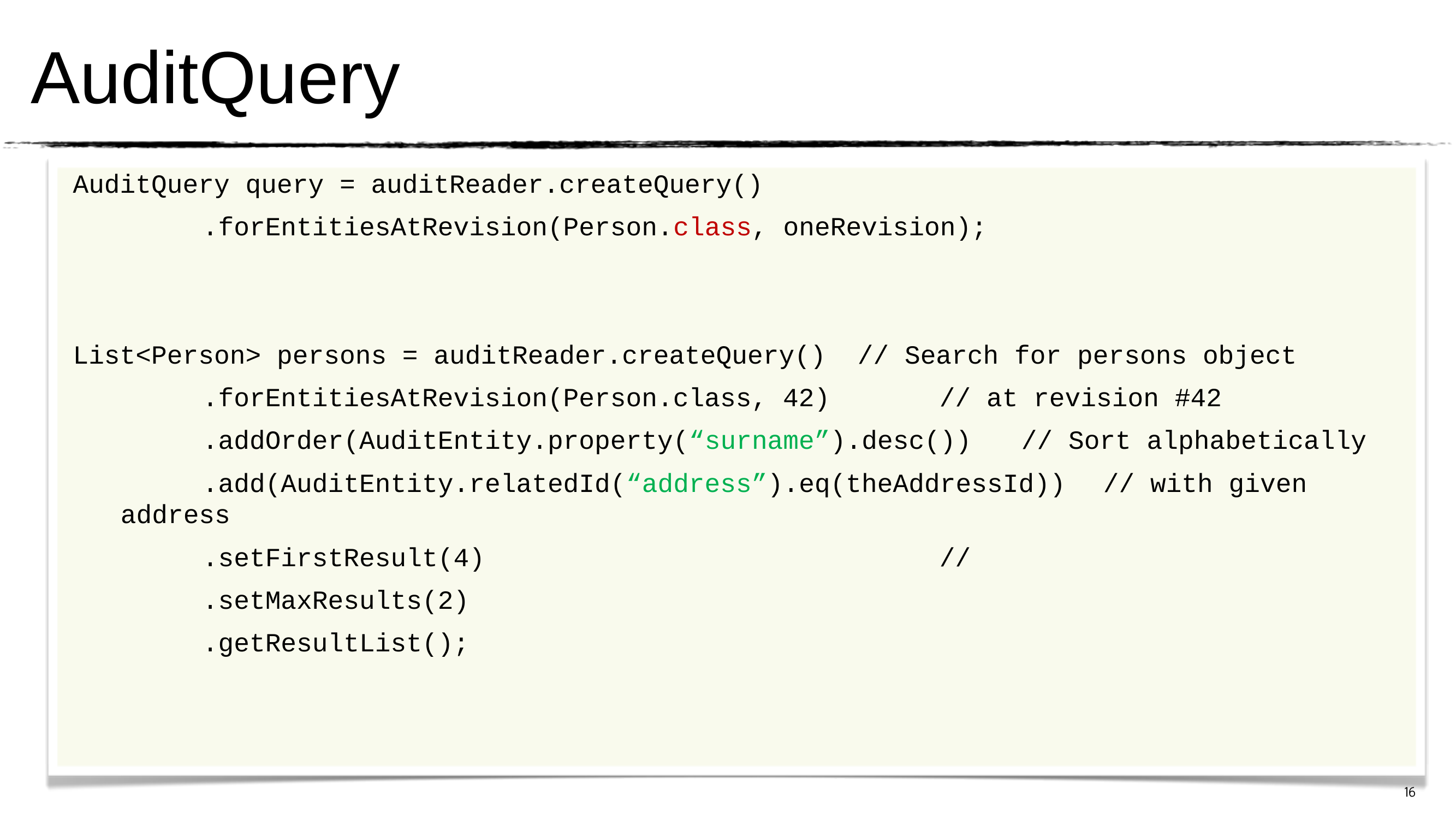

AuditQuery
AuditQuery query = auditReader.createQuery()
		.forEntitiesAtRevision(Person.class, oneRevision);

List<Person> persons = auditReader.createQuery()	// Search for persons object
		.forEntitiesAtRevision(Person.class, 42)		// at revision #42
		.addOrder(AuditEntity.property(“surname”).desc())	// Sort alphabetically
		.add(AuditEntity.relatedId(“address”).eq(theAddressId))	// with given address
		.setFirstResult(4)						//
		.setMaxResults(2)
		.getResultList();
16